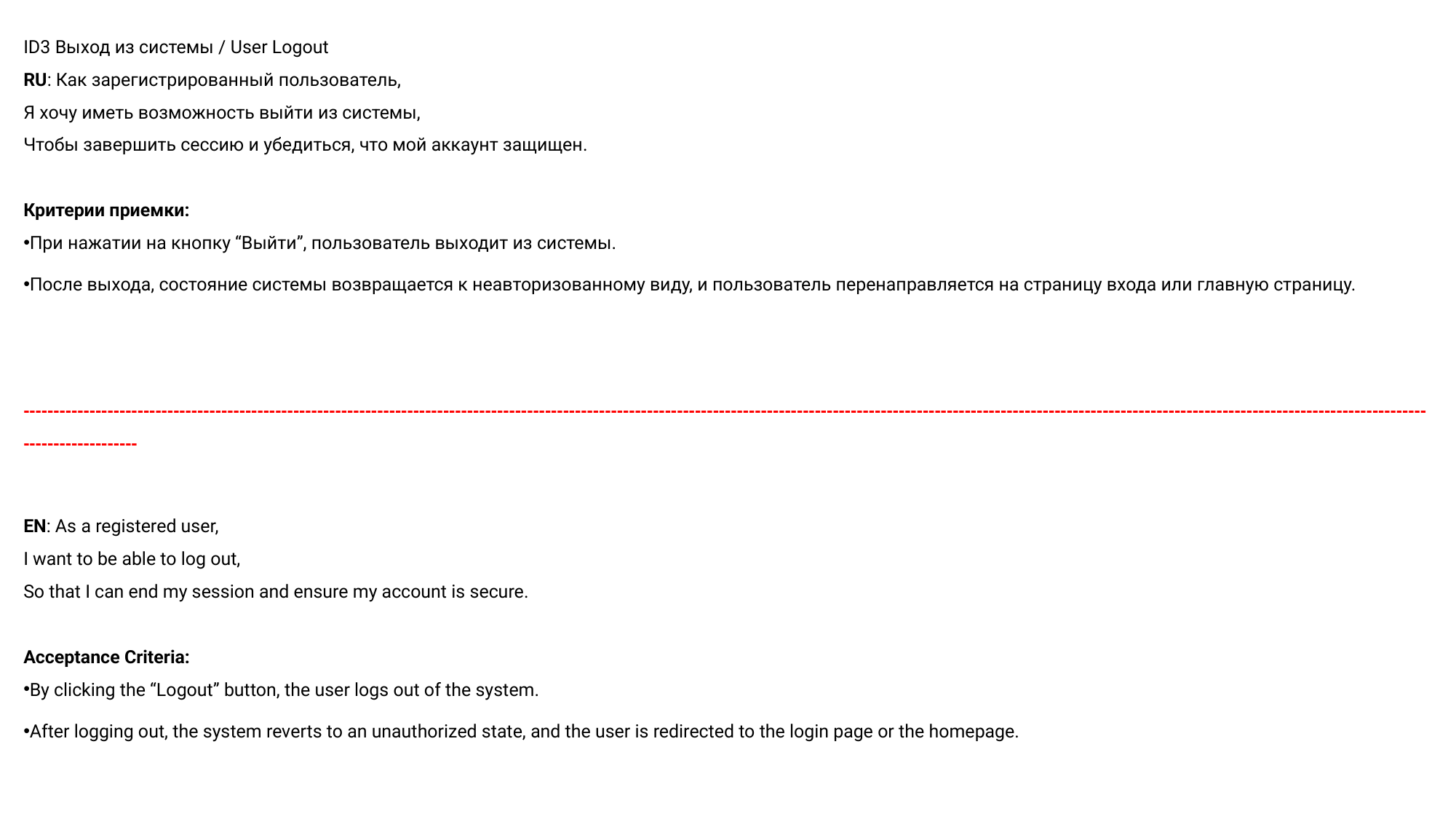

ID3 Выход из системы / User Logout
RU: Как зарегистрированный пользователь,
Я хочу иметь возможность выйти из системы,
Чтобы завершить сессию и убедиться, что мой аккаунт защищен.

Критерии приемки:
При нажатии на кнопку “Выйти”, пользователь выходит из системы.
После выхода, состояние системы возвращается к неавторизованному виду, и пользователь перенаправляется на страницу входа или главную страницу.

-------------------------------------------------------------------------------------------------------------------------------------------------------------------------------------------------------------------------------------------------------------

EN: As a registered user,
I want to be able to log out,
So that I can end my session and ensure my account is secure.

Acceptance Criteria:
By clicking the “Logout” button, the user logs out of the system.
After logging out, the system reverts to an unauthorized state, and the user is redirected to the login page or the homepage.